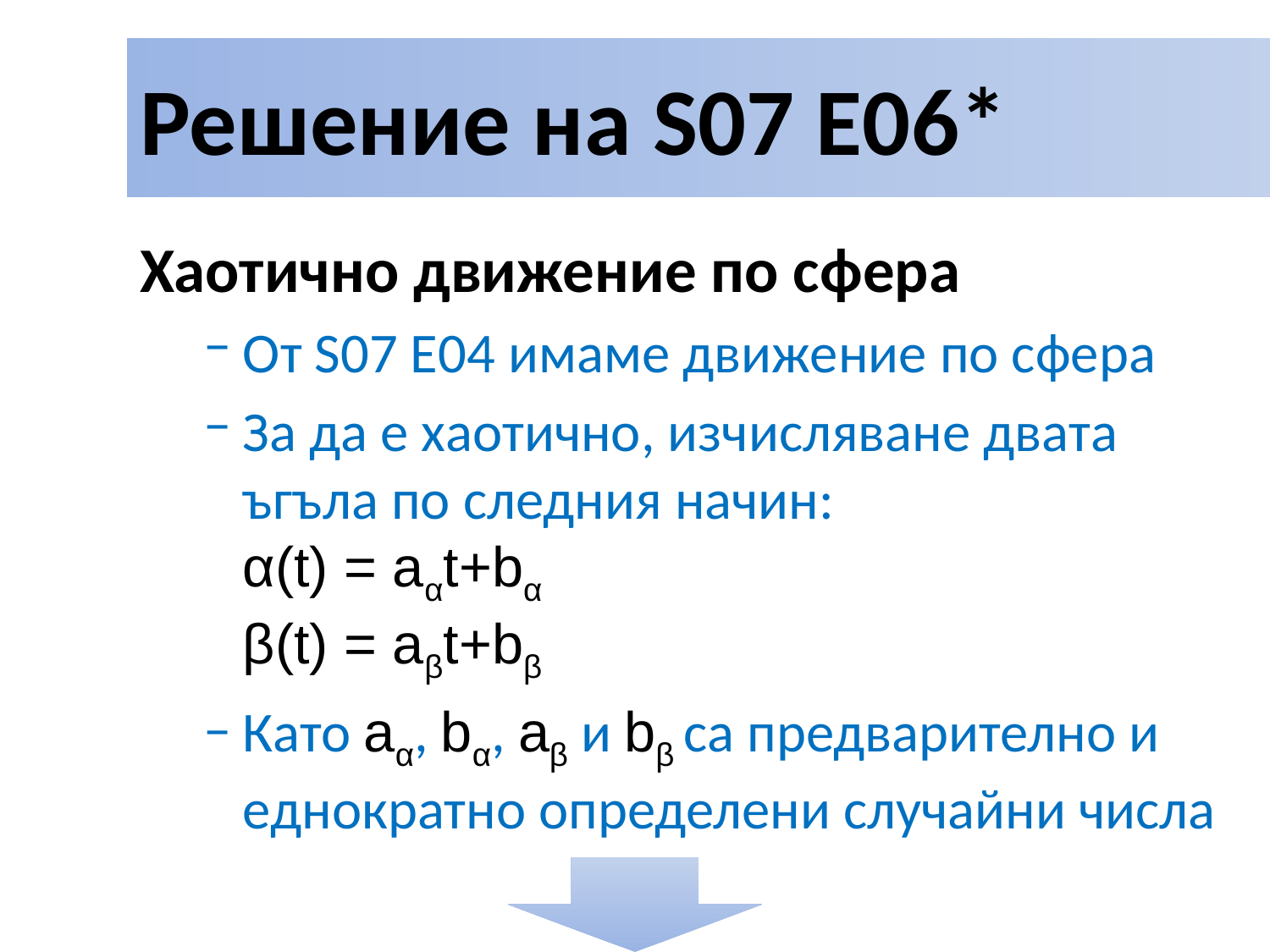

# Решение на S07 E06*
Хаотично движение по сфера
От S07 E04 имаме движение по сфера
За да е хаотично, изчисляване двата ъгъла по следния начин:
α(t) = aαt+bα
β(t) = aβt+bβ
Като aα, bα, aβ и bβ са предварително и еднократно определени случайни числа